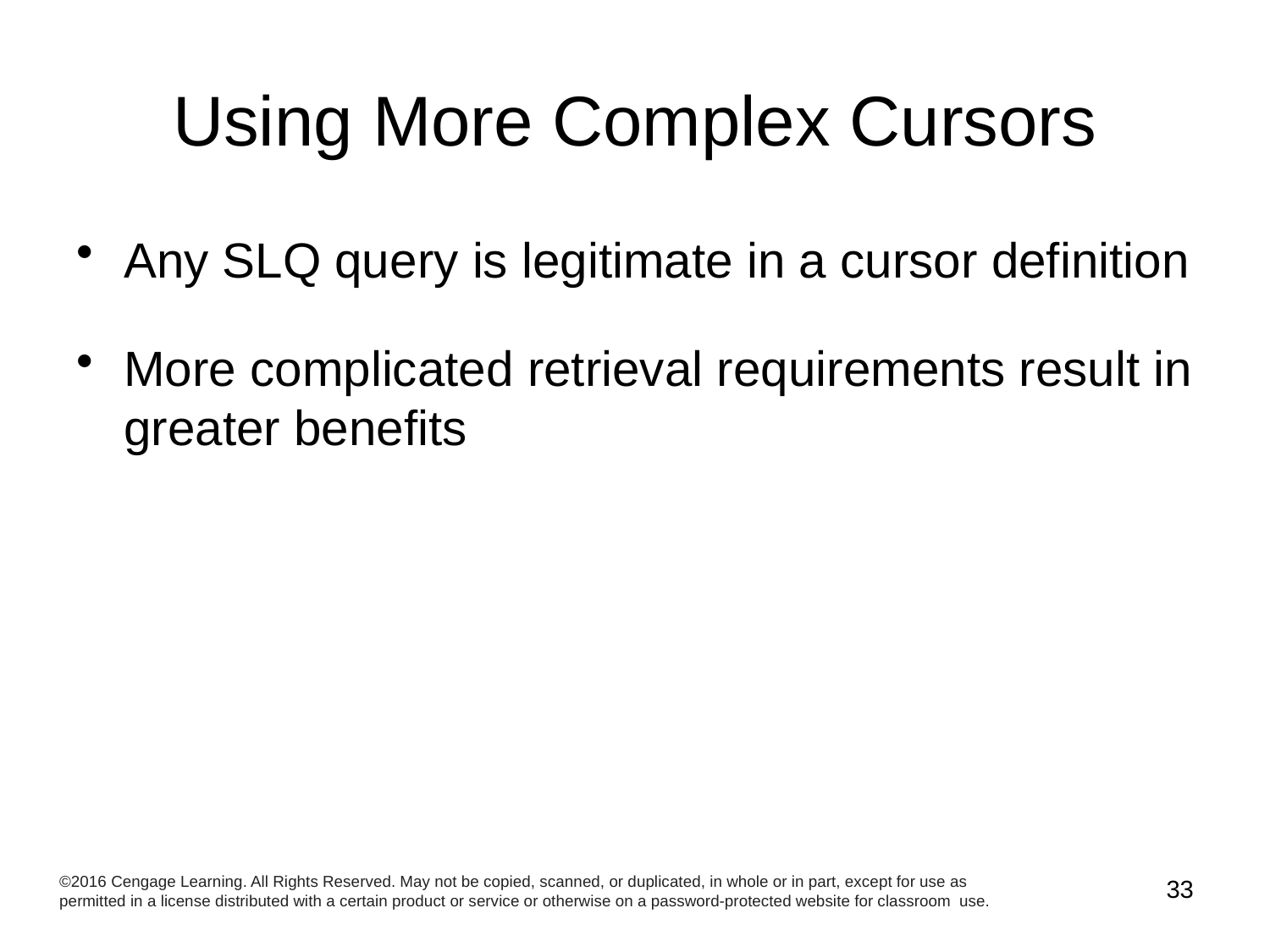

# Using More Complex Cursors
Any SLQ query is legitimate in a cursor definition
More complicated retrieval requirements result in greater benefits

©2016 Cengage Learning. All Rights Reserved. May not be copied, scanned, or duplicated, in whole or in part, except for use as permitted in a license distributed with a certain product or service or otherwise on a password-protected website for classroom  use.
33